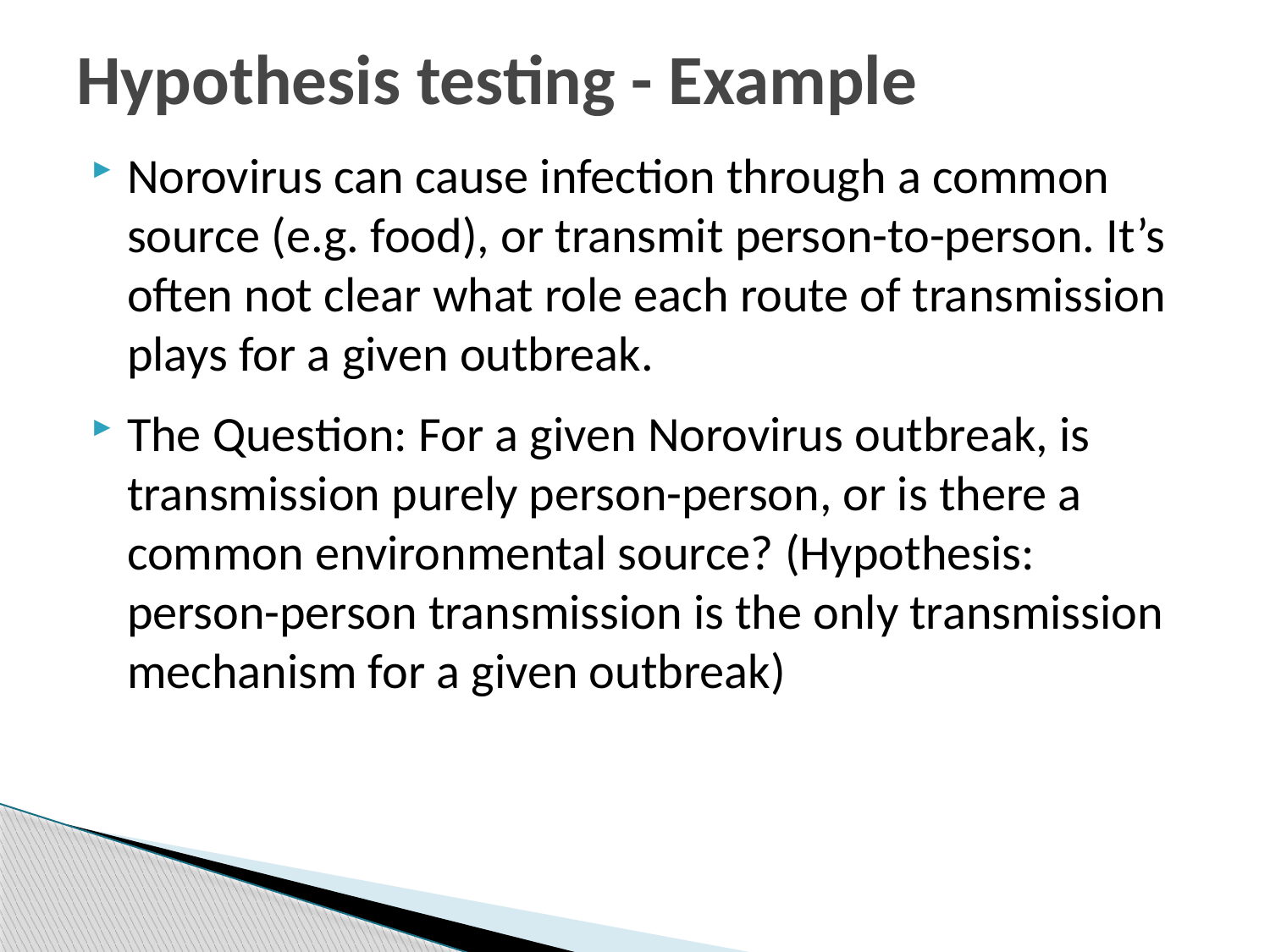

# Hypothesis testing - Example
Norovirus can cause infection through a common source (e.g. food), or transmit person-to-person. It’s often not clear what role each route of transmission plays for a given outbreak.
The Question: For a given Norovirus outbreak, is transmission purely person-person, or is there a common environmental source? (Hypothesis: person-person transmission is the only transmission mechanism for a given outbreak)